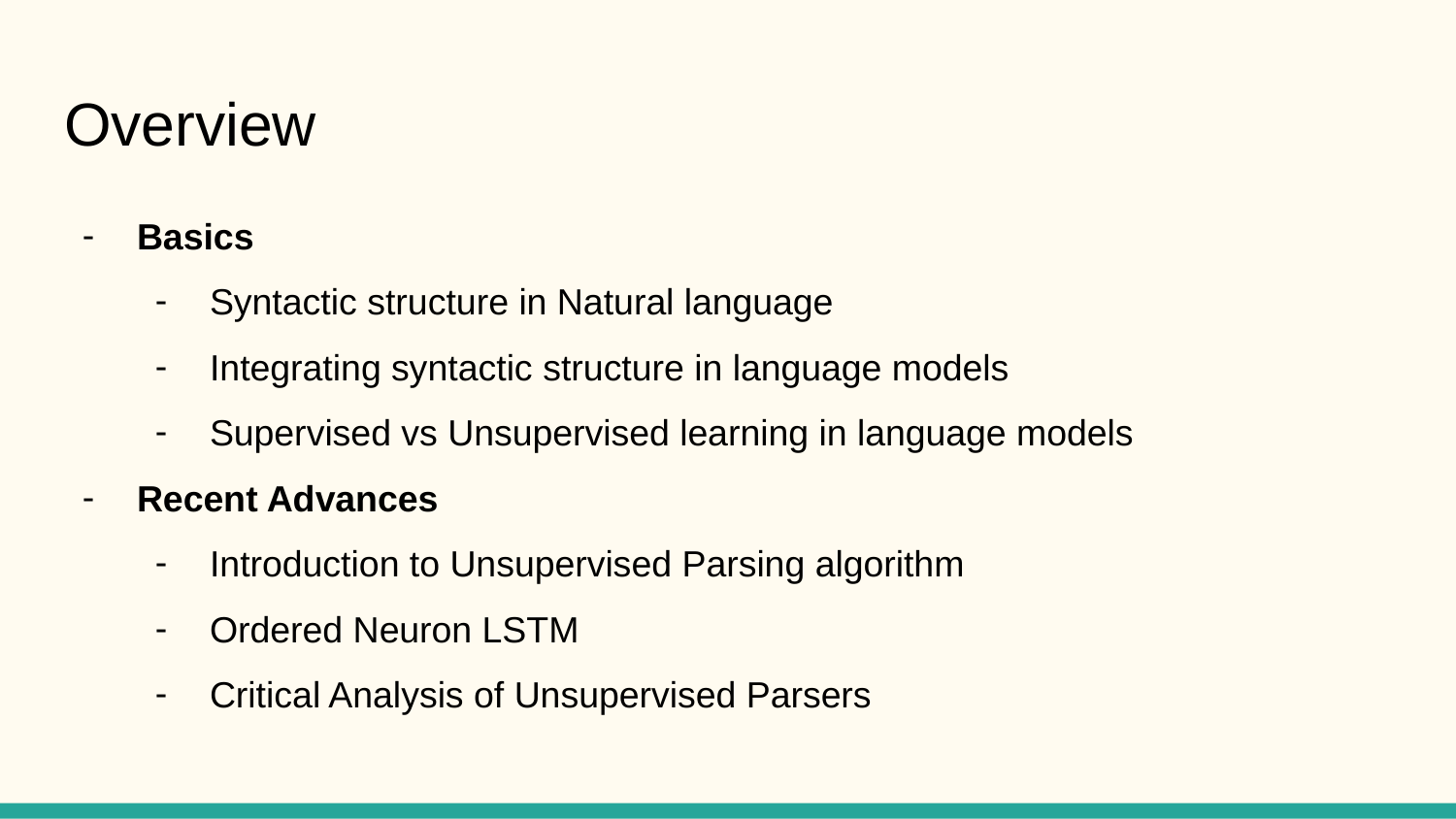

# Overview

Basics
Syntactic structure in Natural language
Integrating syntactic structure in language models
Supervised vs Unsupervised learning in language models
Recent Advances
Introduction to Unsupervised Parsing algorithm
Ordered Neuron LSTM
Critical Analysis of Unsupervised Parsers